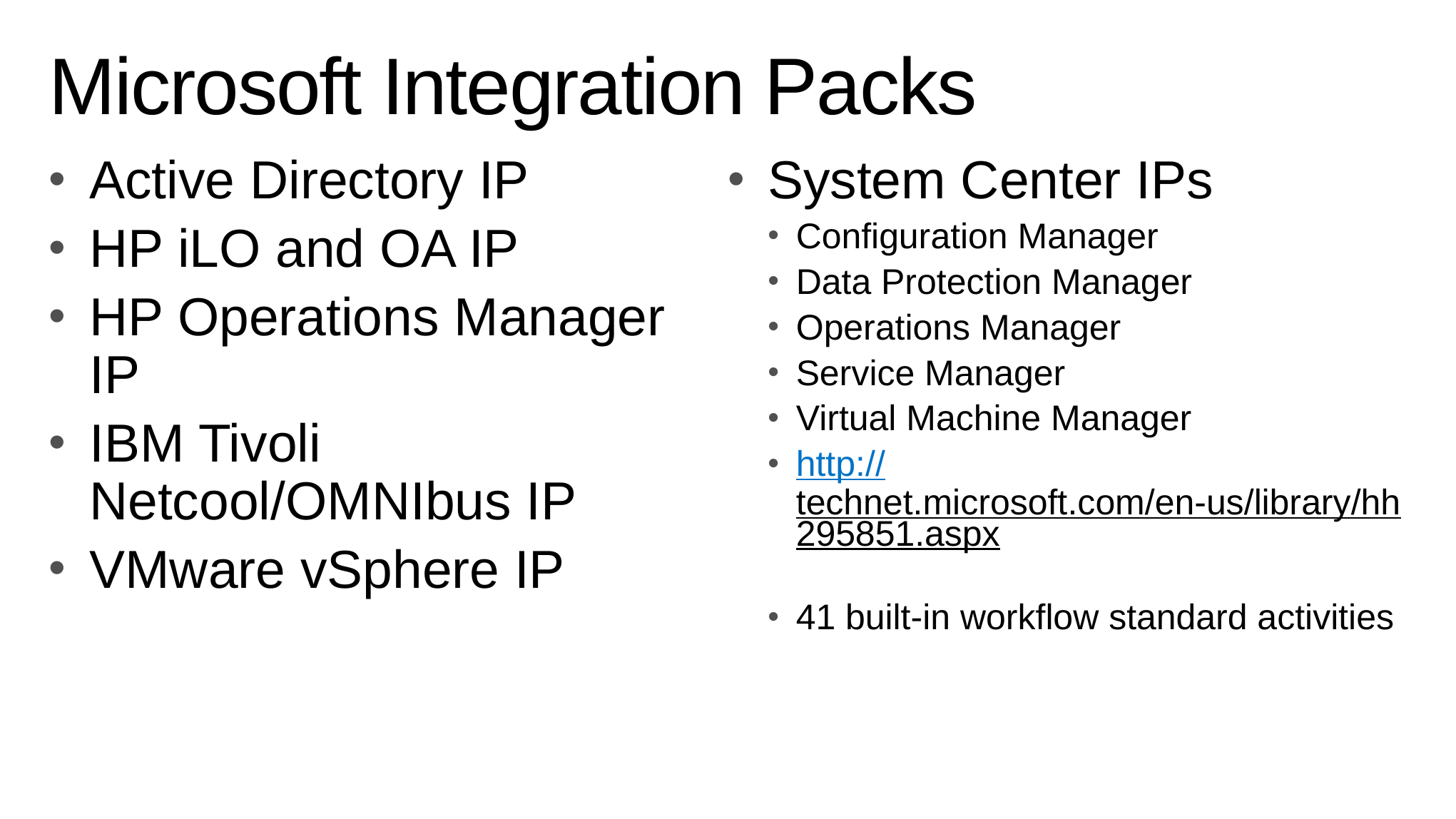

# Microsoft Integration Packs
Active Directory IP
HP iLO and OA IP
HP Operations Manager IP
IBM Tivoli Netcool/OMNIbus IP
VMware vSphere IP

System Center IPs
Configuration Manager
Data Protection Manager
Operations Manager
Service Manager
Virtual Machine Manager
http://technet.microsoft.com/en-us/library/hh295851.aspx
41 built-in workflow standard activities